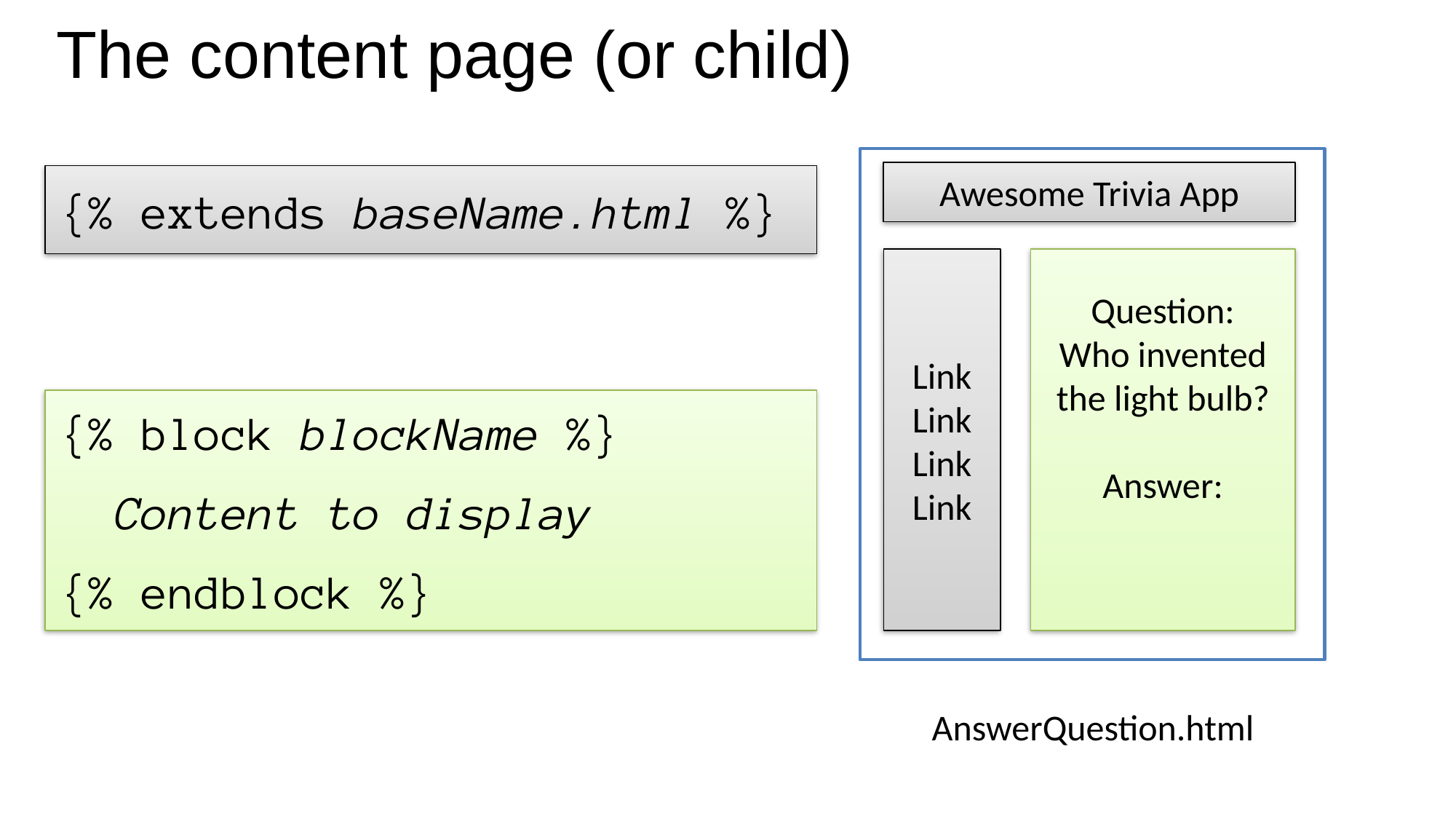

# The content page (or child)

Awesome Trivia App

{% extends baseName.html %}
Question:
Who invented the light bulb?

Answer:

Link
Link
Link
Link
{% block blockName %}
  Content to display
{% endblock %}
AnswerQuestion.html